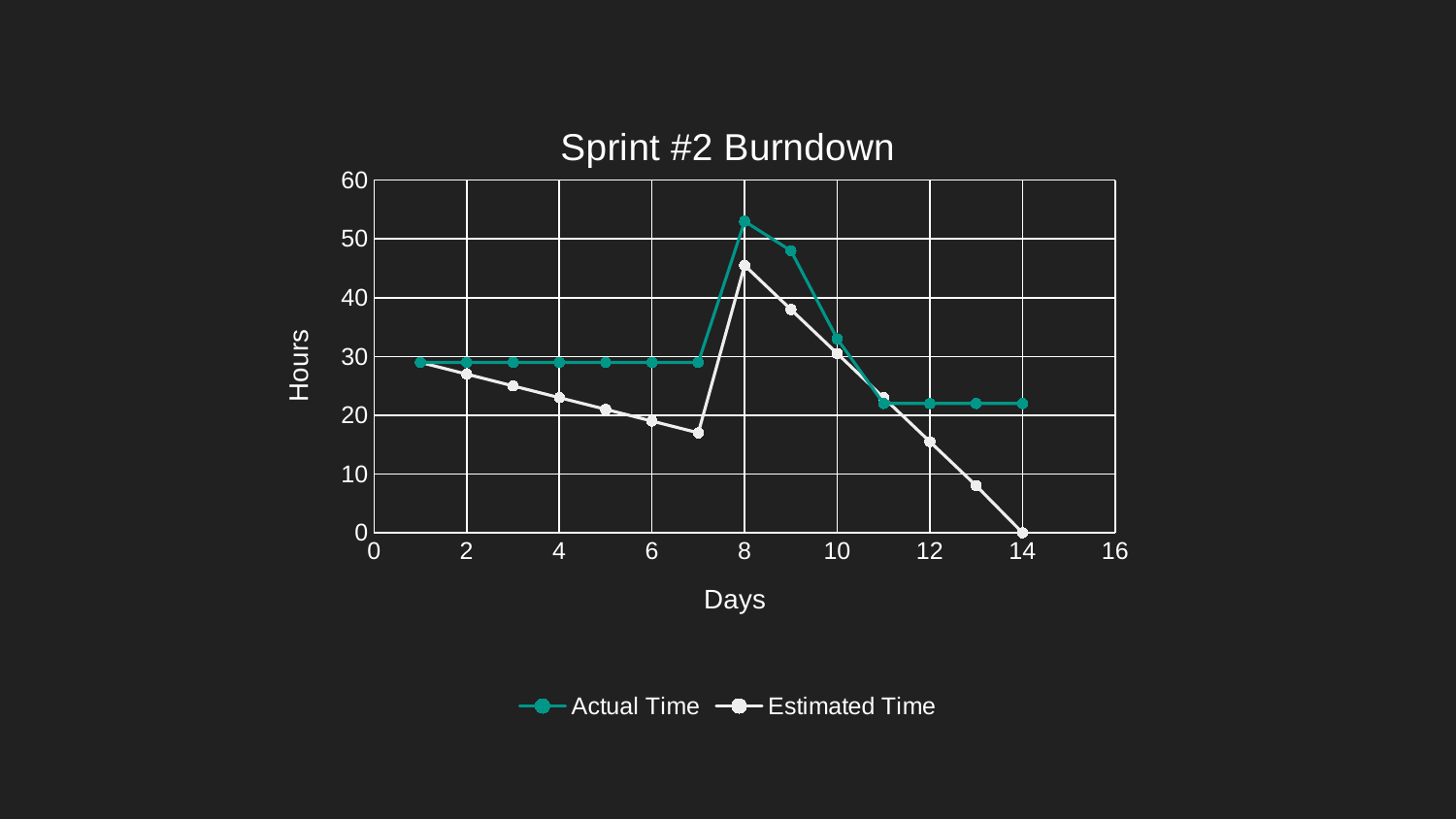

### Chart: Sprint #2 Burndown

| Category |  |  |
|---|---|---|